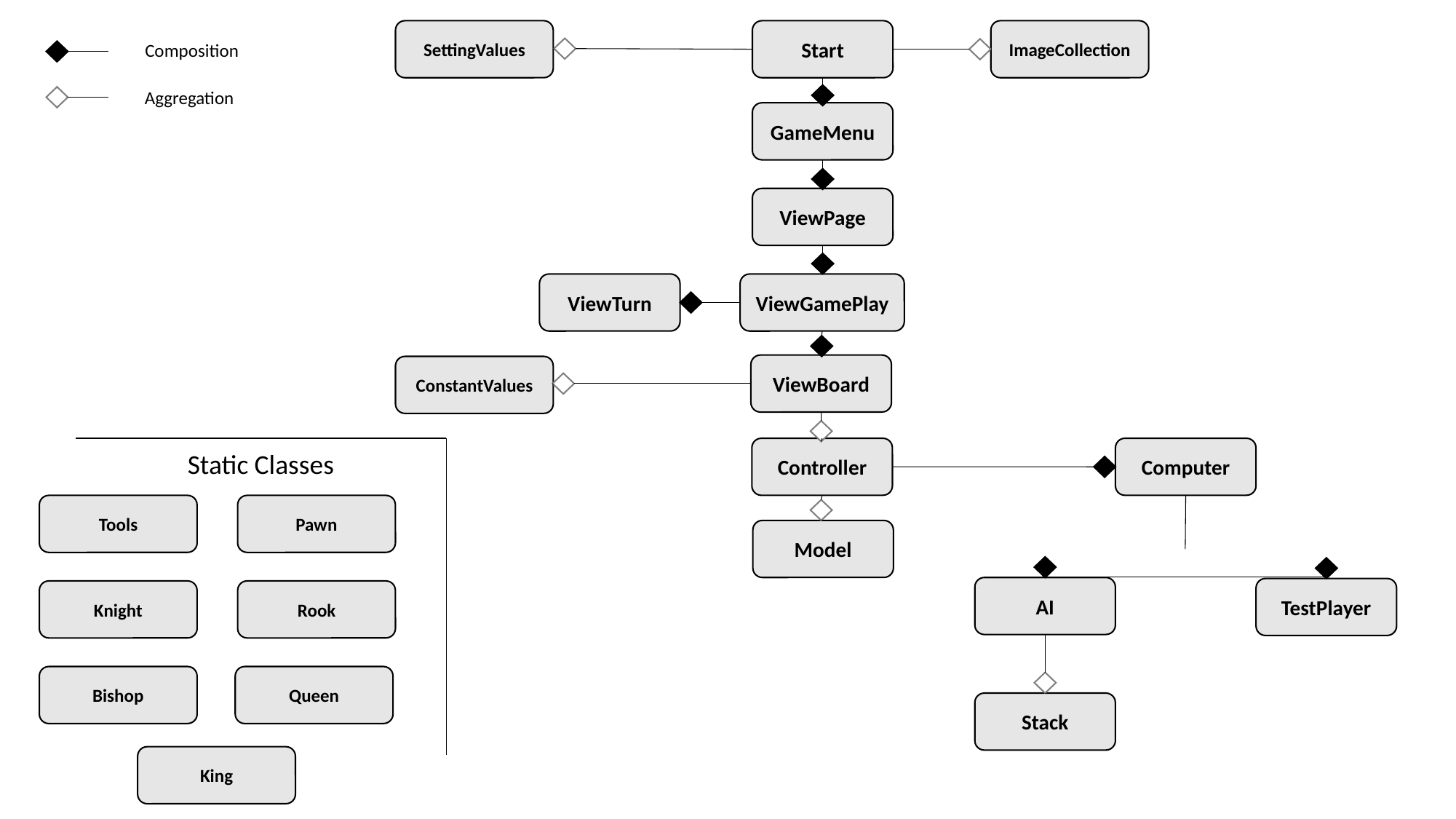

SettingValues
ImageCollection
תרשים UML
Start
Composition

Aggregation

GameMenu

ViewPage

ViewTurn
ViewGamePlay

ViewBoard
ConstantValues

Computer
Controller
Static Classes

Tools
Pawn

Model

AI
TestPlayer
Knight
Rook
Queen
Bishop

Stack
King